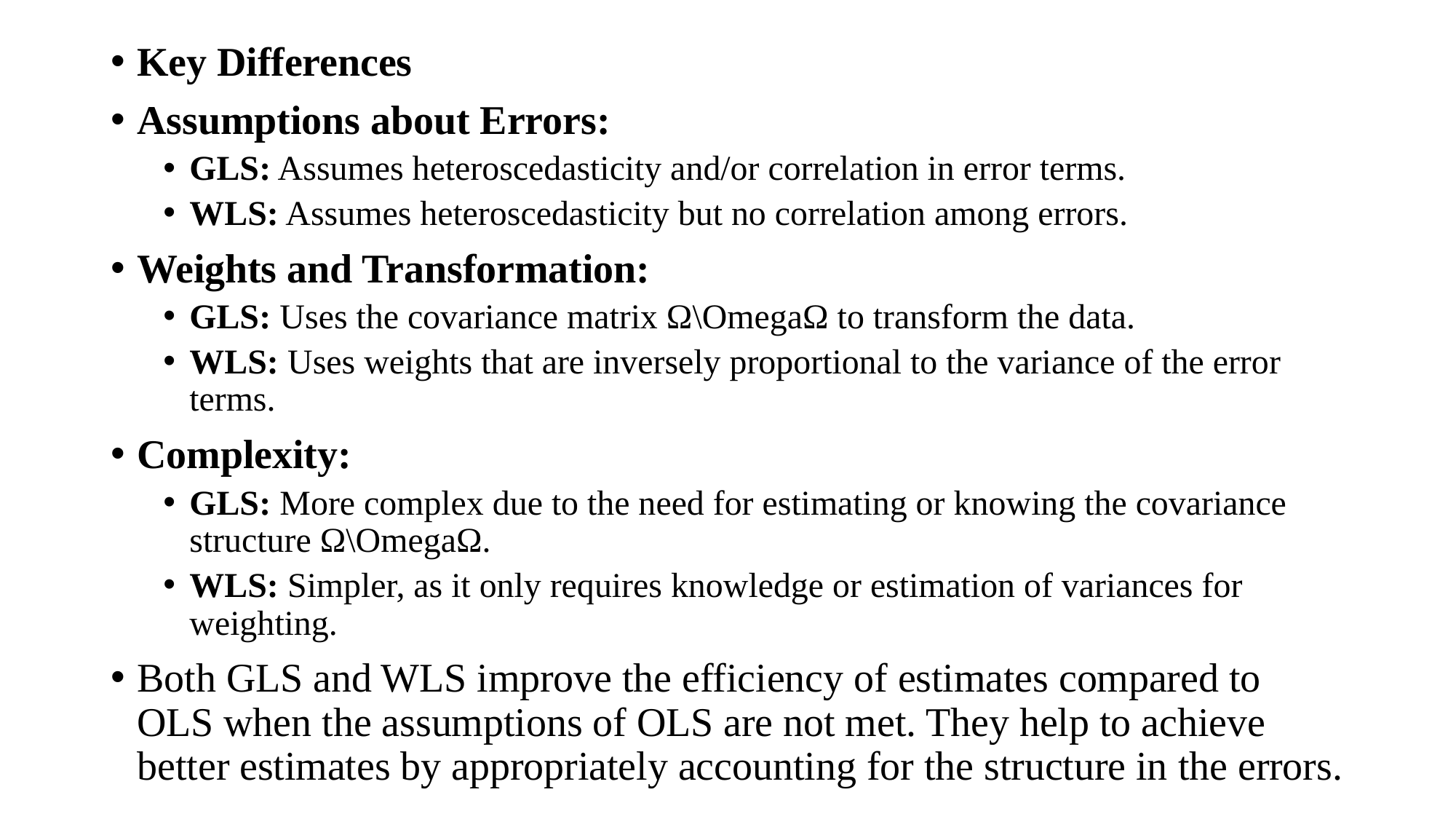

Key Differences
Assumptions about Errors:
GLS: Assumes heteroscedasticity and/or correlation in error terms.
WLS: Assumes heteroscedasticity but no correlation among errors.
Weights and Transformation:
GLS: Uses the covariance matrix Ω\OmegaΩ to transform the data.
WLS: Uses weights that are inversely proportional to the variance of the error terms.
Complexity:
GLS: More complex due to the need for estimating or knowing the covariance structure Ω\OmegaΩ.
WLS: Simpler, as it only requires knowledge or estimation of variances for weighting.
Both GLS and WLS improve the efficiency of estimates compared to OLS when the assumptions of OLS are not met. They help to achieve better estimates by appropriately accounting for the structure in the errors.